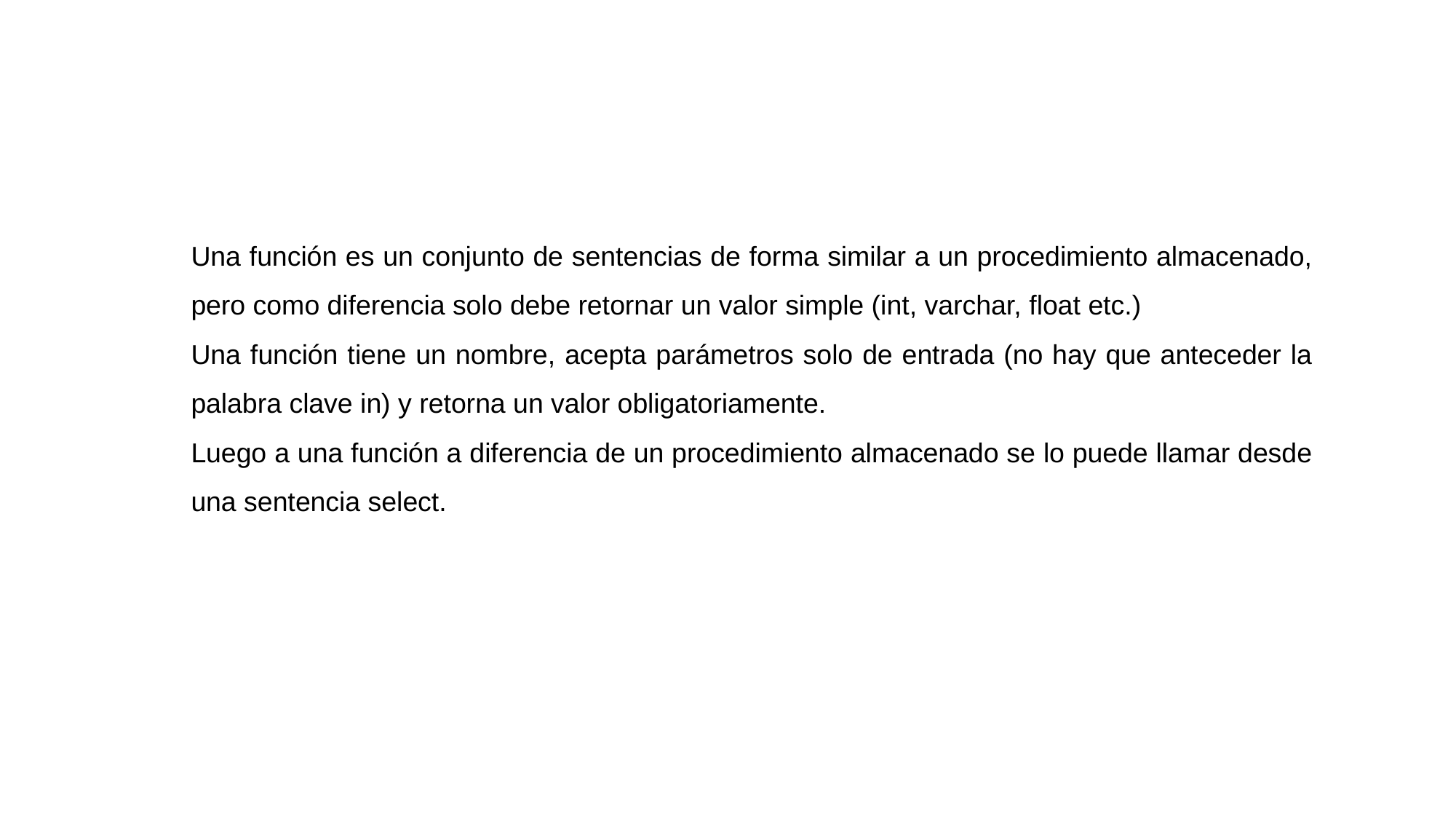

Una función es un conjunto de sentencias de forma similar a un procedimiento almacenado, pero como diferencia solo debe retornar un valor simple (int, varchar, float etc.)
Una función tiene un nombre, acepta parámetros solo de entrada (no hay que anteceder la palabra clave in) y retorna un valor obligatoriamente.
Luego a una función a diferencia de un procedimiento almacenado se lo puede llamar desde una sentencia select.